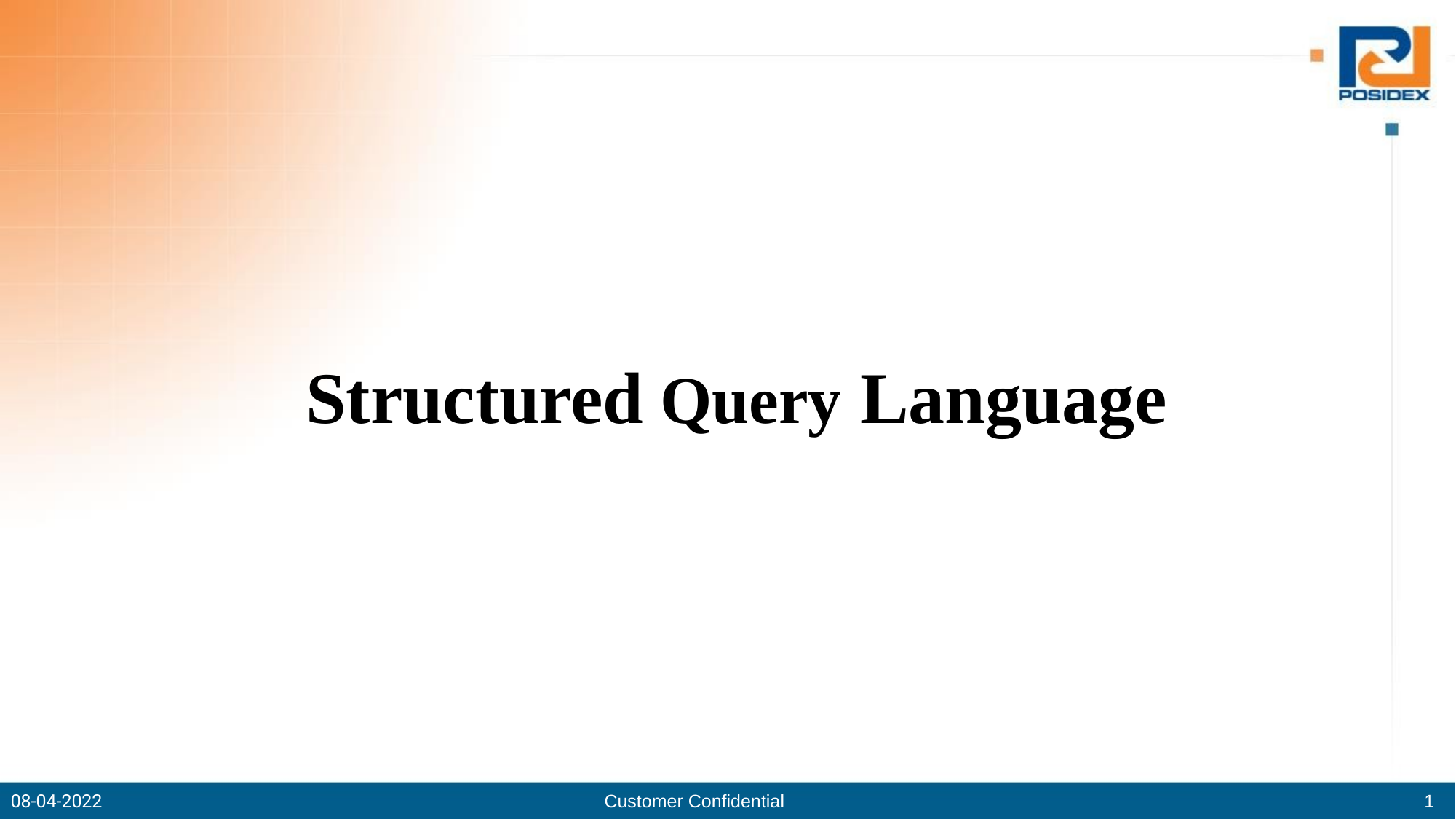

Structured Query Language
08-04-2022
Customer Confidential
1